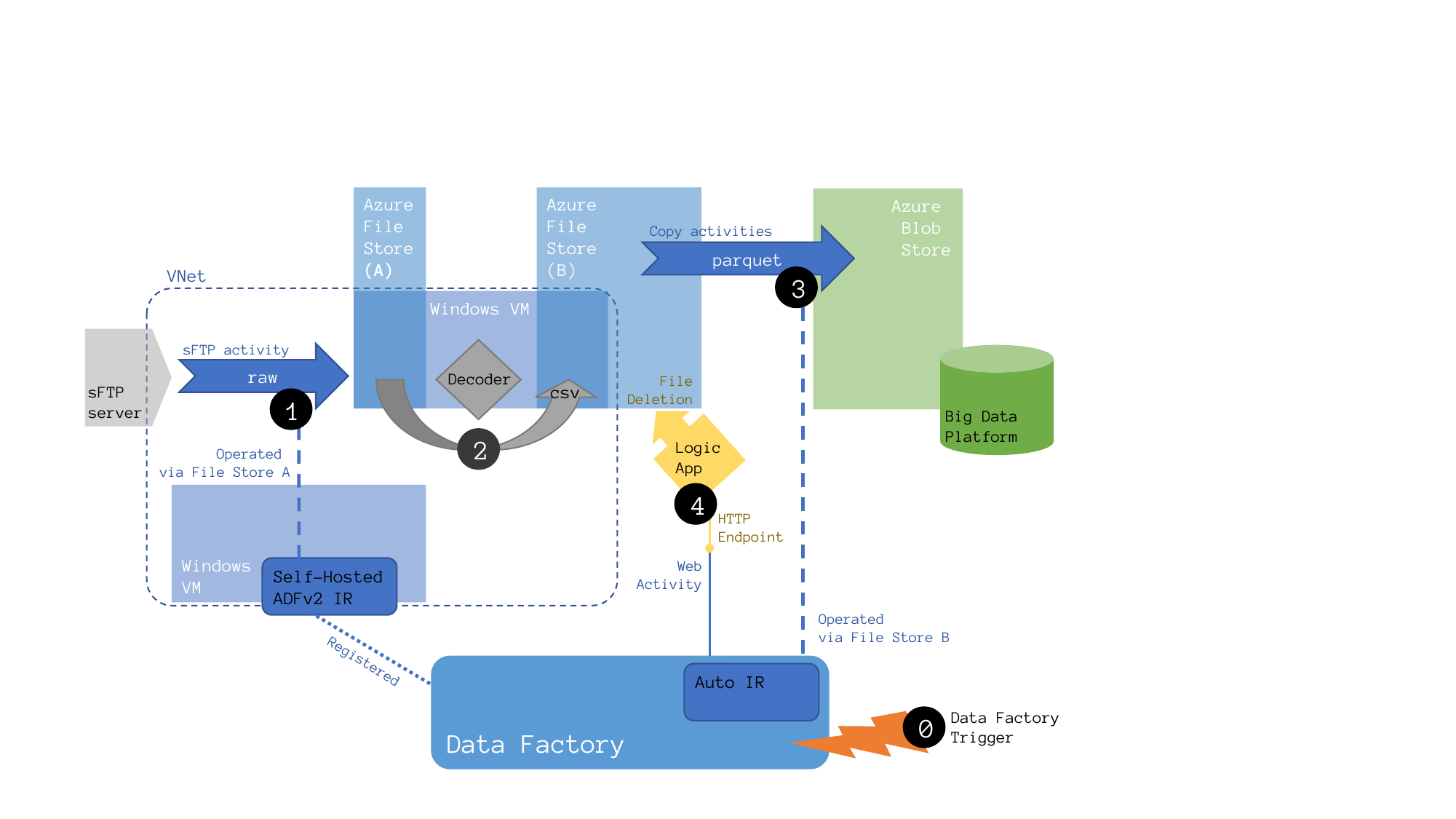

Azure File Store
(A)
Azure
File
Store
(B)
Azure
Blob
Store
Copy activities
parquet
VNet
3

Windows VM

sFTP activity

raw

Decoder
File
Deletion
csv
sFTP
server

1

Big Data
Platform
2
Logic
App
Operated
via File Store A
4
Windows
VM
HTTP
Endpoint
Web
Activity

Self-Hosted
ADFv2 IR
Operated
via File Store B
Registered
Data Factory

Auto IR

Data Factory
Trigger
0